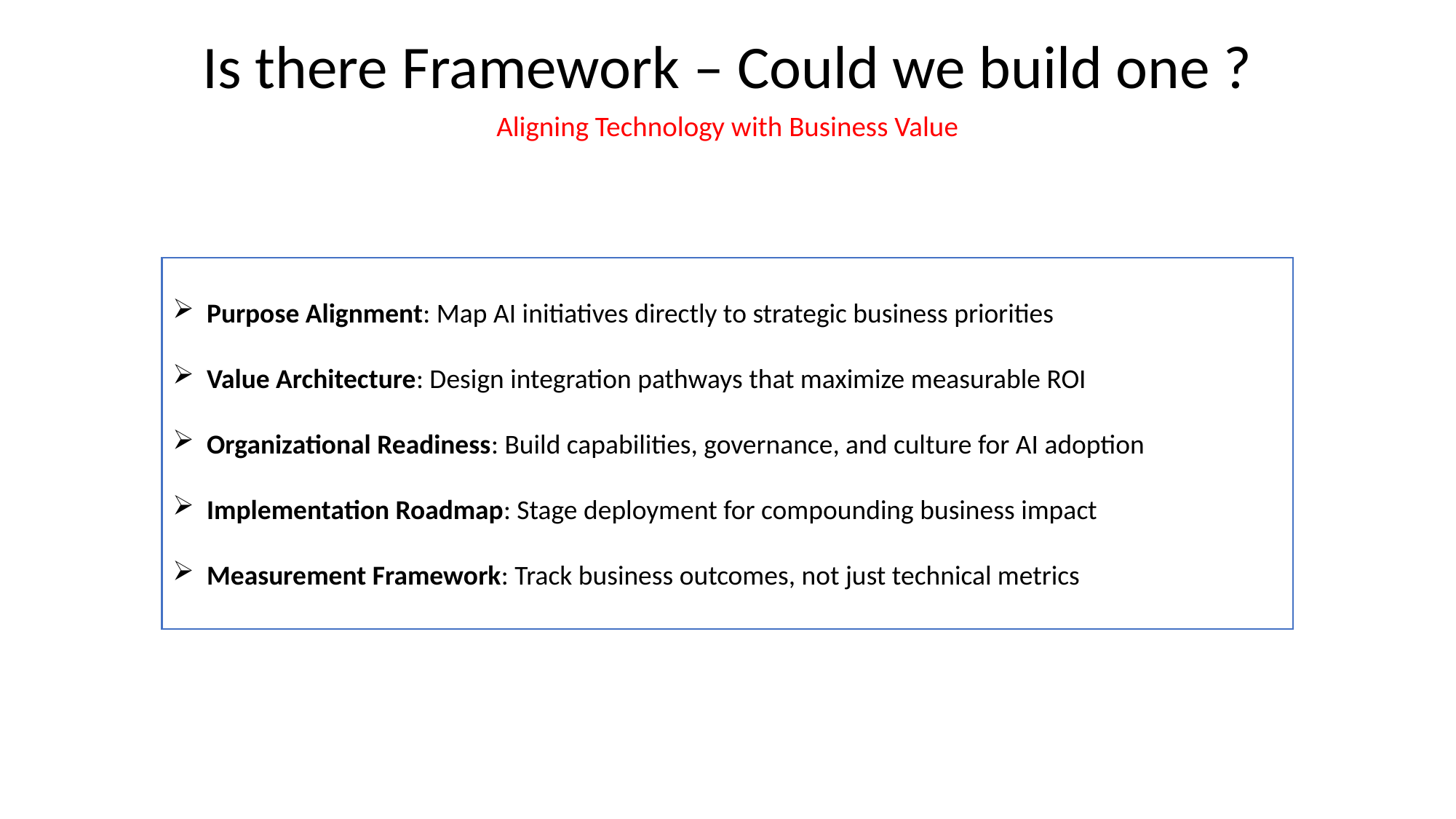

# Is there Framework – Could we build one ?
Aligning Technology with Business Value

Purpose Alignment: Map AI initiatives directly to strategic business priorities

Value Architecture: Design integration pathways that maximize measurable ROI

Organizational Readiness: Build capabilities, governance, and culture for AI adoption

Implementation Roadmap: Stage deployment for compounding business impact

Measurement Framework: Track business outcomes, not just technical metrics